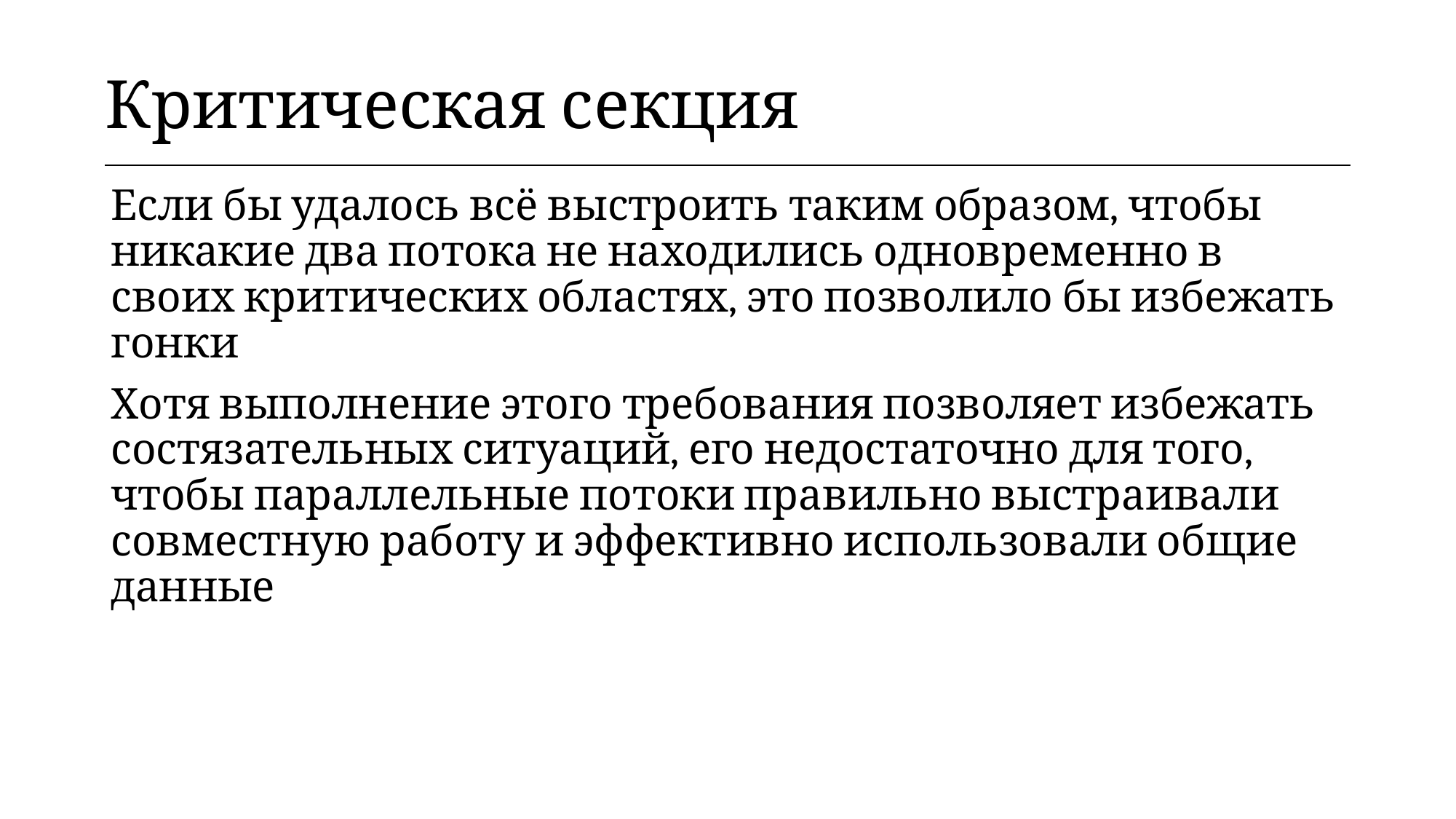

| Критическая секция |
| --- |
Если бы удалось всё выстроить таким образом, чтобы никакие два потока не находились одновременно в своих критических областях, это позволило бы избежать гонки
Хотя выполнение этого требования позволяет избежать состязательных ситуаций, его недостаточно для того, чтобы параллельные потоки правильно выстраивали совместную работу и эффективно использовали общие данные